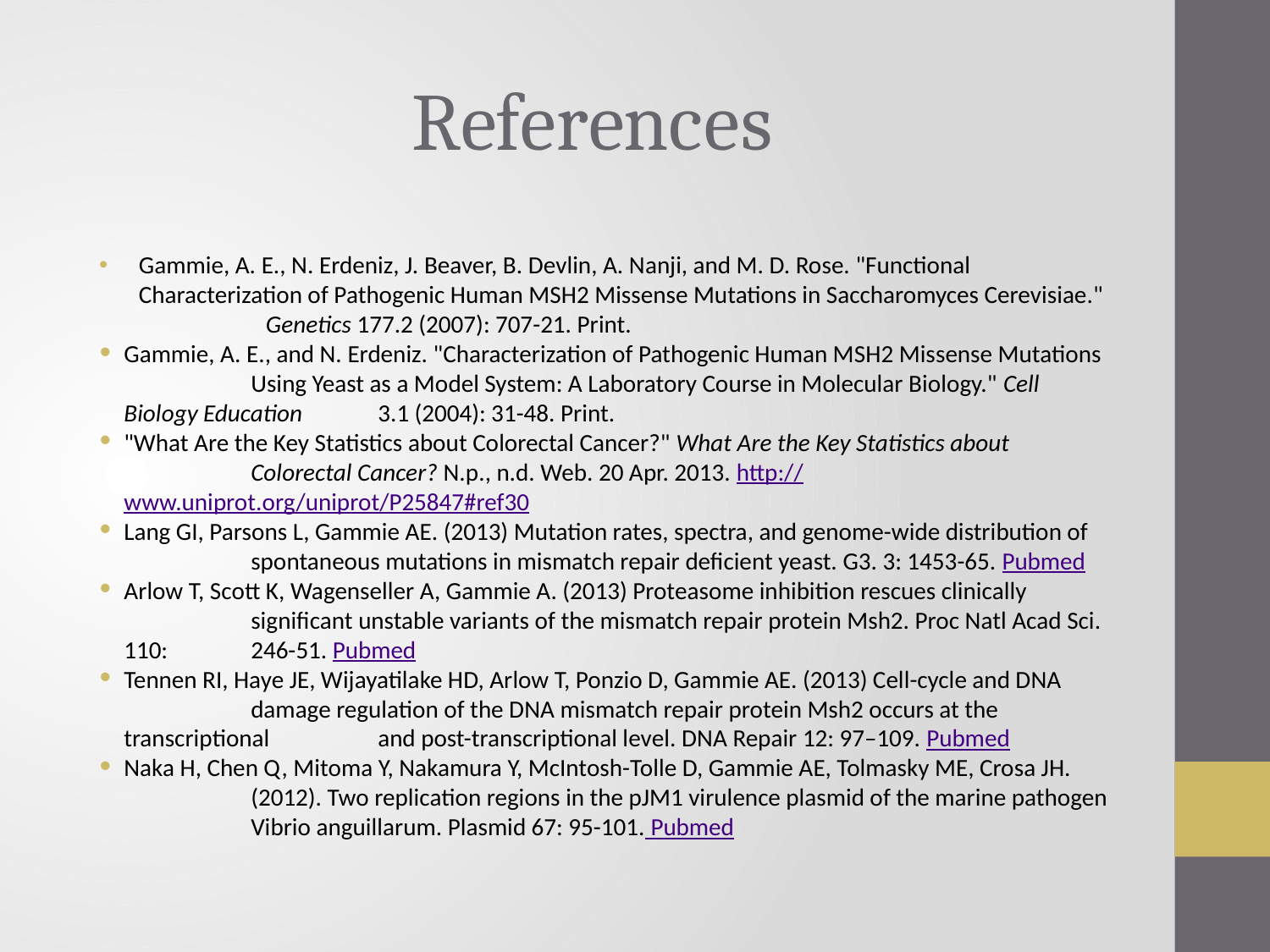

# References

Gammie, A. E., N. Erdeniz, J. Beaver, B. Devlin, A. Nanji, and M. D. Rose. "Functional 	Characterization of Pathogenic Human MSH2 Missense Mutations in Saccharomyces Cerevisiae." 	Genetics 177.2 (2007): 707-21. Print.
Gammie, A. E., and N. Erdeniz. "Characterization of Pathogenic Human MSH2 Missense Mutations 	Using Yeast as a Model System: A Laboratory Course in Molecular Biology." Cell Biology Education 	3.1 (2004): 31-48. Print.
"What Are the Key Statistics about Colorectal Cancer?" What Are the Key Statistics about 	Colorectal Cancer? N.p., n.d. Web. 20 Apr. 2013. http://www.uniprot.org/uniprot/P25847#ref30
Lang GI, Parsons L, Gammie AE. (2013) Mutation rates, spectra, and genome-wide distribution of 	spontaneous mutations in mismatch repair deficient yeast. G3. 3: 1453-65. Pubmed
Arlow T, Scott K, Wagenseller A, Gammie A. (2013) Proteasome inhibition rescues clinically 	significant unstable variants of the mismatch repair protein Msh2. Proc Natl Acad Sci. 110: 	246-51. Pubmed
Tennen RI, Haye JE, Wijayatilake HD, Arlow T, Ponzio D, Gammie AE. (2013) Cell-cycle and DNA 	damage regulation of the DNA mismatch repair protein Msh2 occurs at the transcriptional 	and post-transcriptional level. DNA Repair 12: 97–109. Pubmed
Naka H, Chen Q, Mitoma Y, Nakamura Y, McIntosh-Tolle D, Gammie AE, Tolmasky ME, Crosa JH. 	(2012). Two replication regions in the pJM1 virulence plasmid of the marine pathogen 	Vibrio anguillarum. Plasmid 67: 95-101. Pubmed